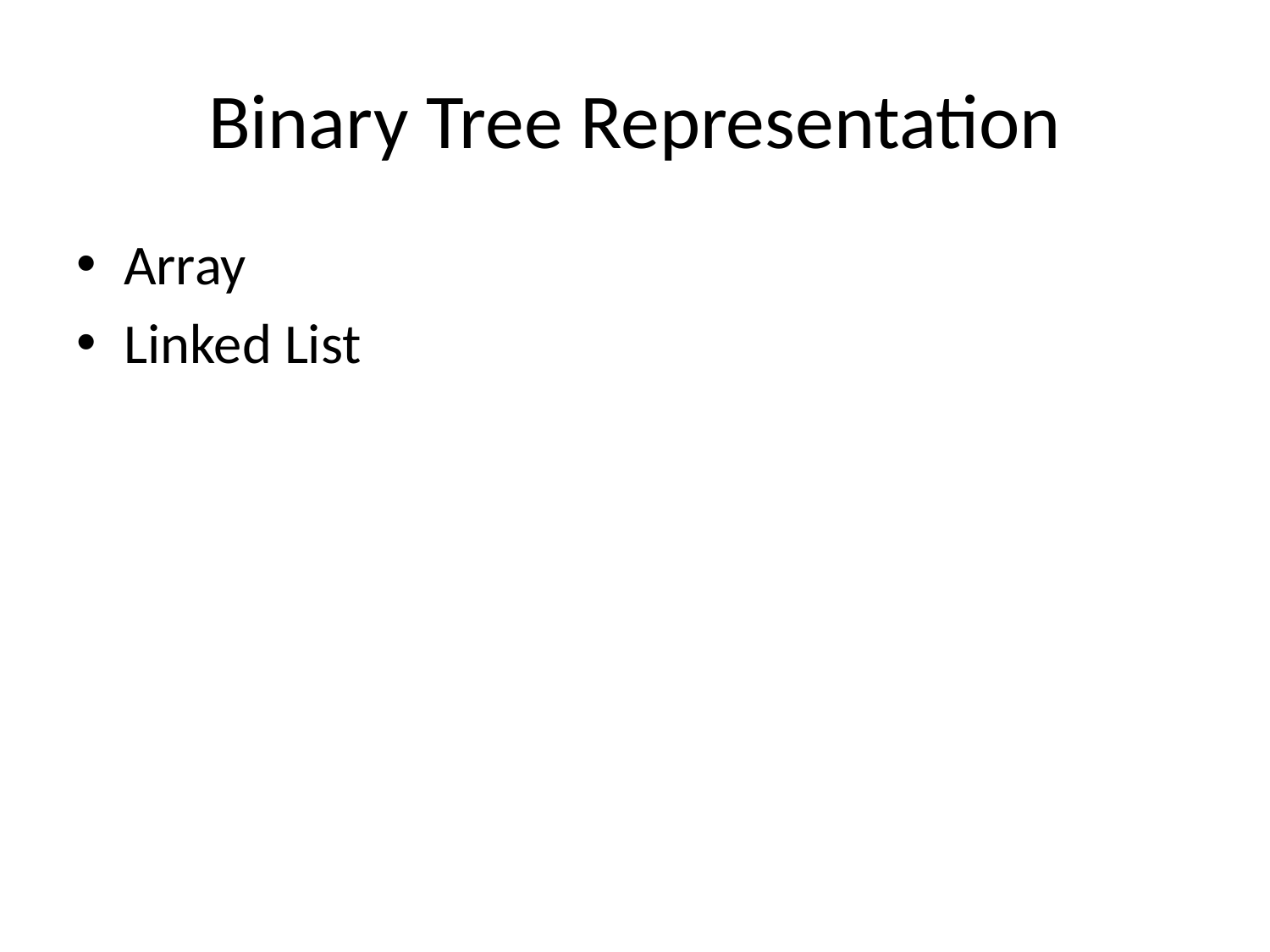

# Binary Tree Representation
Array
Linked List